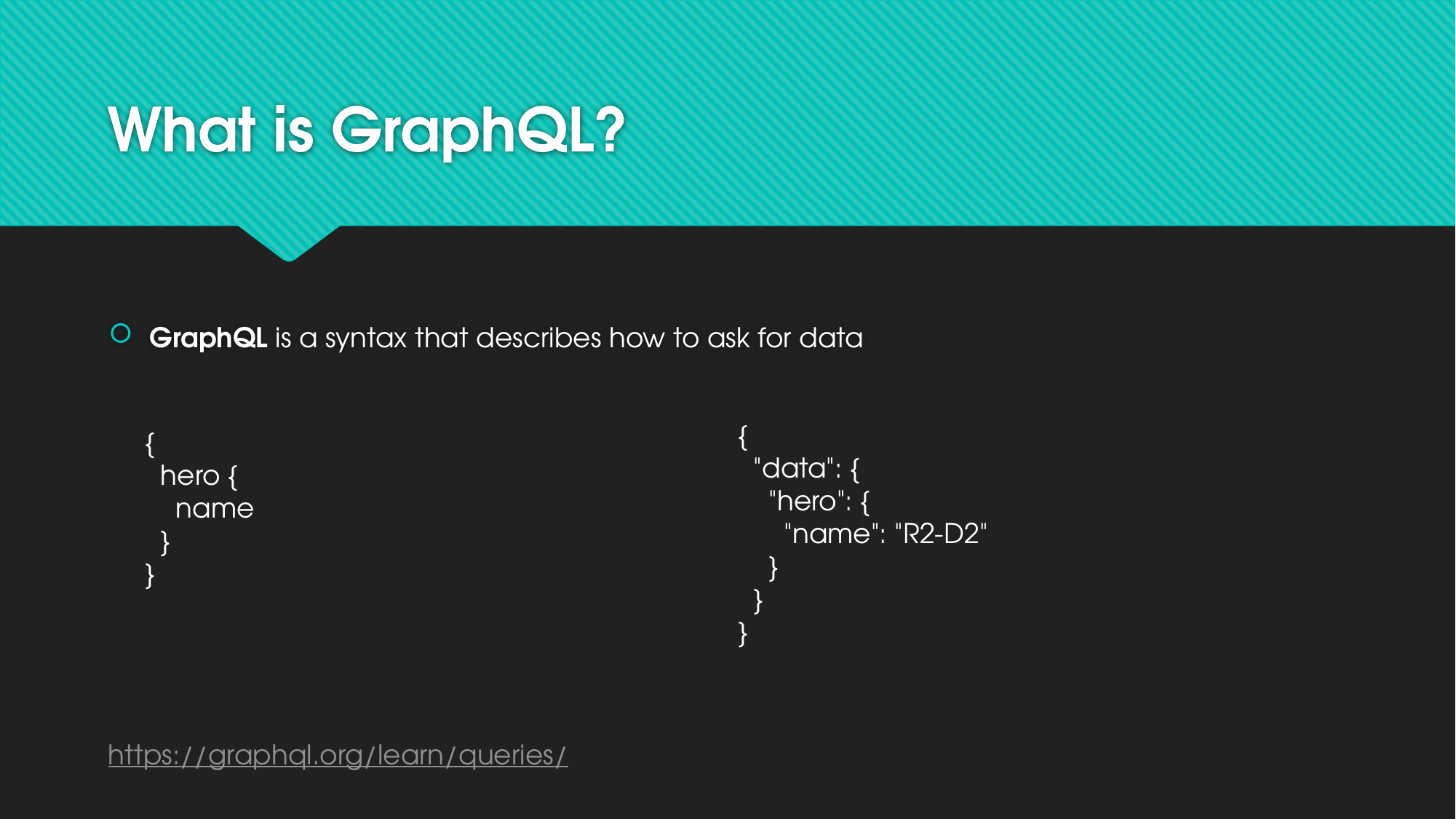

# What is GraphQL?
GraphQL is a syntax that describes how to ask for data
{
  "data": {
    "hero": {
      "name": "R2-D2"
    }
  }
}
{
  hero {
    name
  }
}
https://graphql.org/learn/queries/